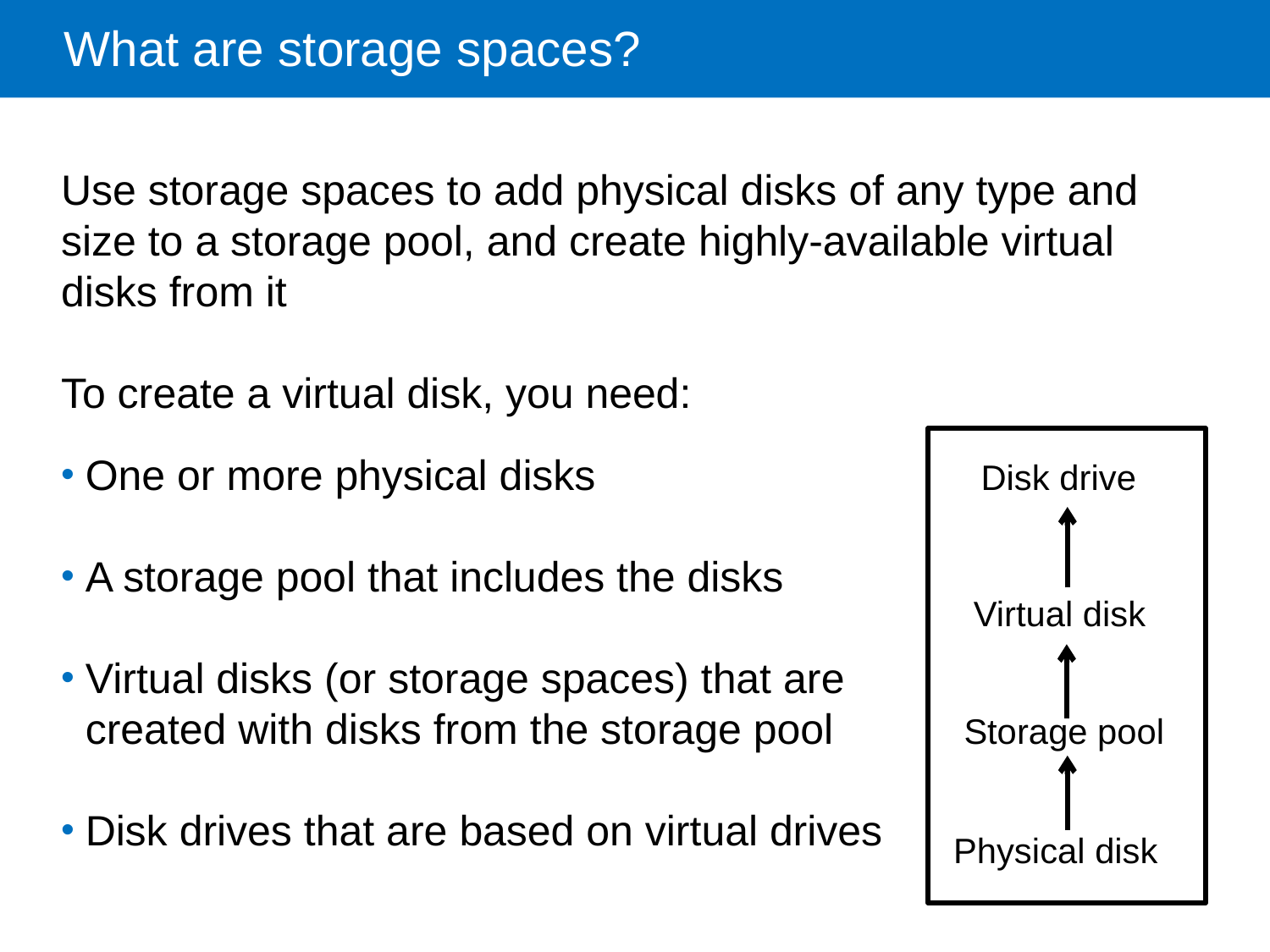

# What are storage spaces?
Use storage spaces to add physical disks of any type and size to a storage pool, and create highly-available virtual disks from it

To create a virtual disk, you need:
One or more physical disks

A storage pool that includes the disks

Virtual disks (or storage spaces) that are
created with disks from the storage pool

Disk drives that are based on virtual drives

Disk drive
Virtual disk
Storage pool
Physical disk